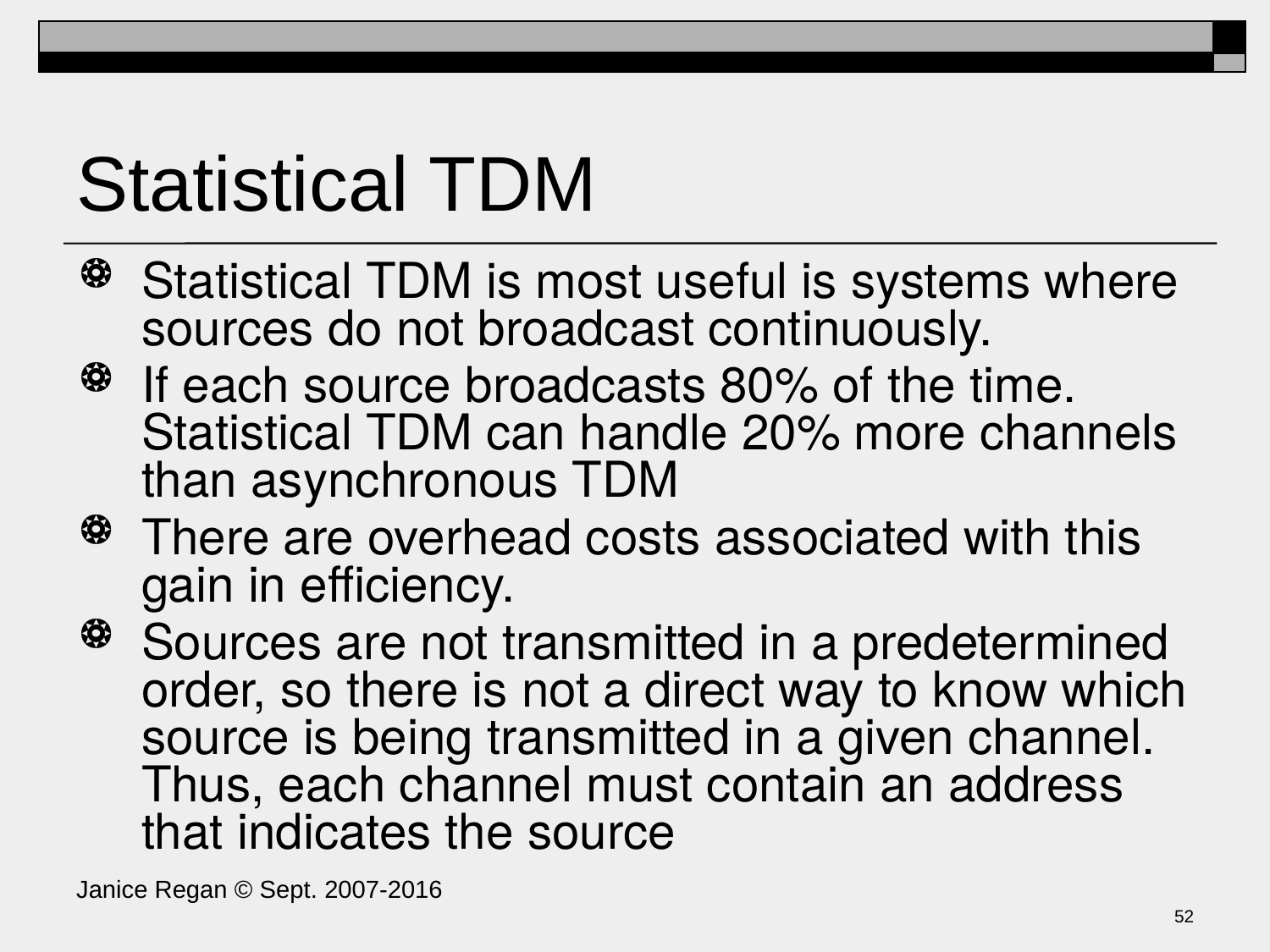

# Statistical TDM
Statistical TDM is most useful is systems where sources do not broadcast continuously.
If each source broadcasts 80% of the time. Statistical TDM can handle 20% more channels than asynchronous TDM
There are overhead costs associated with this gain in efficiency.
Sources are not transmitted in a predetermined order, so there is not a direct way to know which source is being transmitted in a given channel.  Thus, each channel must contain an address that indicates the source

Janice Regan © Sept. 2007-2016
52